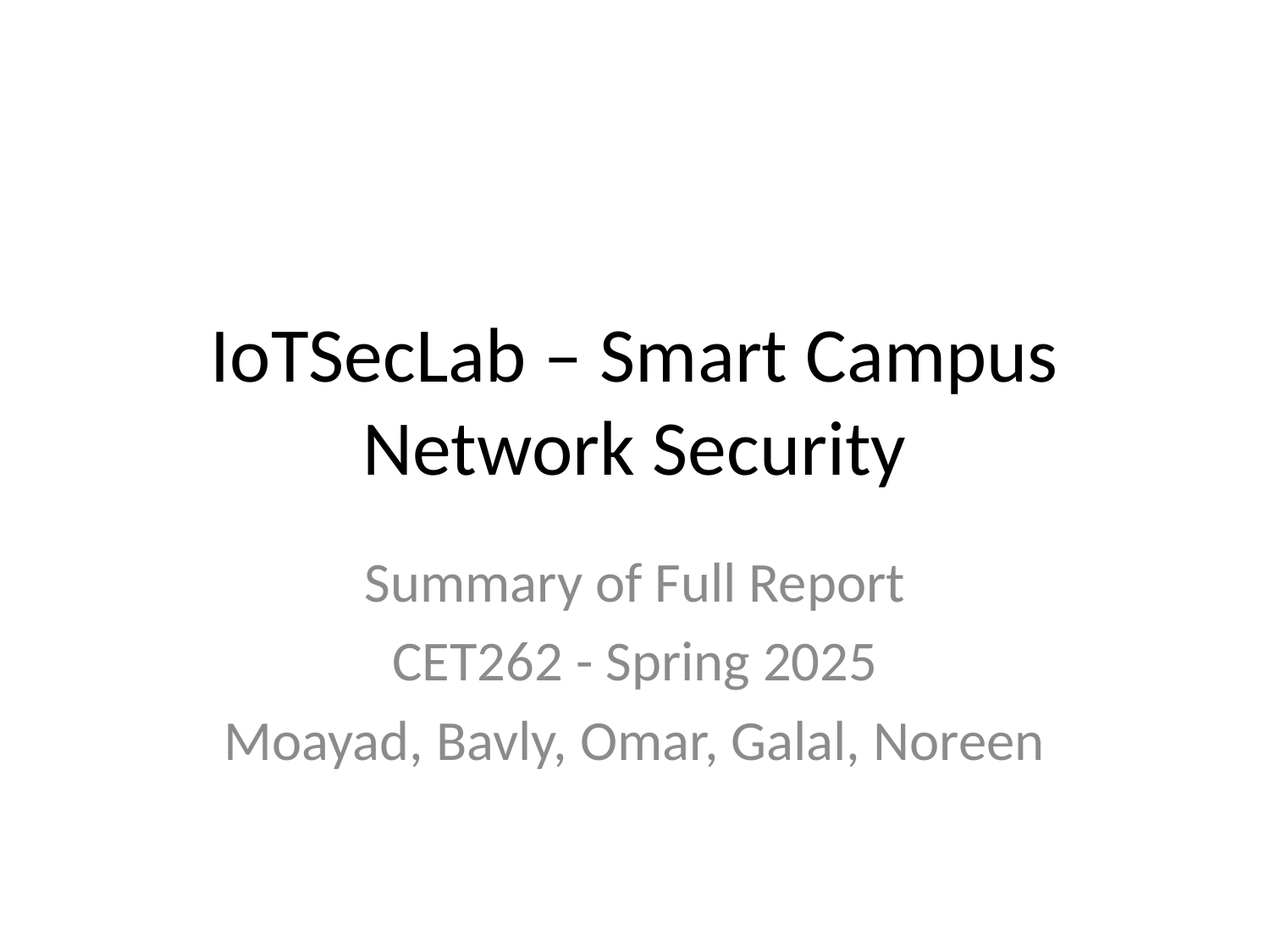

# IoTSecLab – Smart Campus Network Security
Summary of Full Report
CET262 - Spring 2025
Moayad, Bavly, Omar, Galal, Noreen